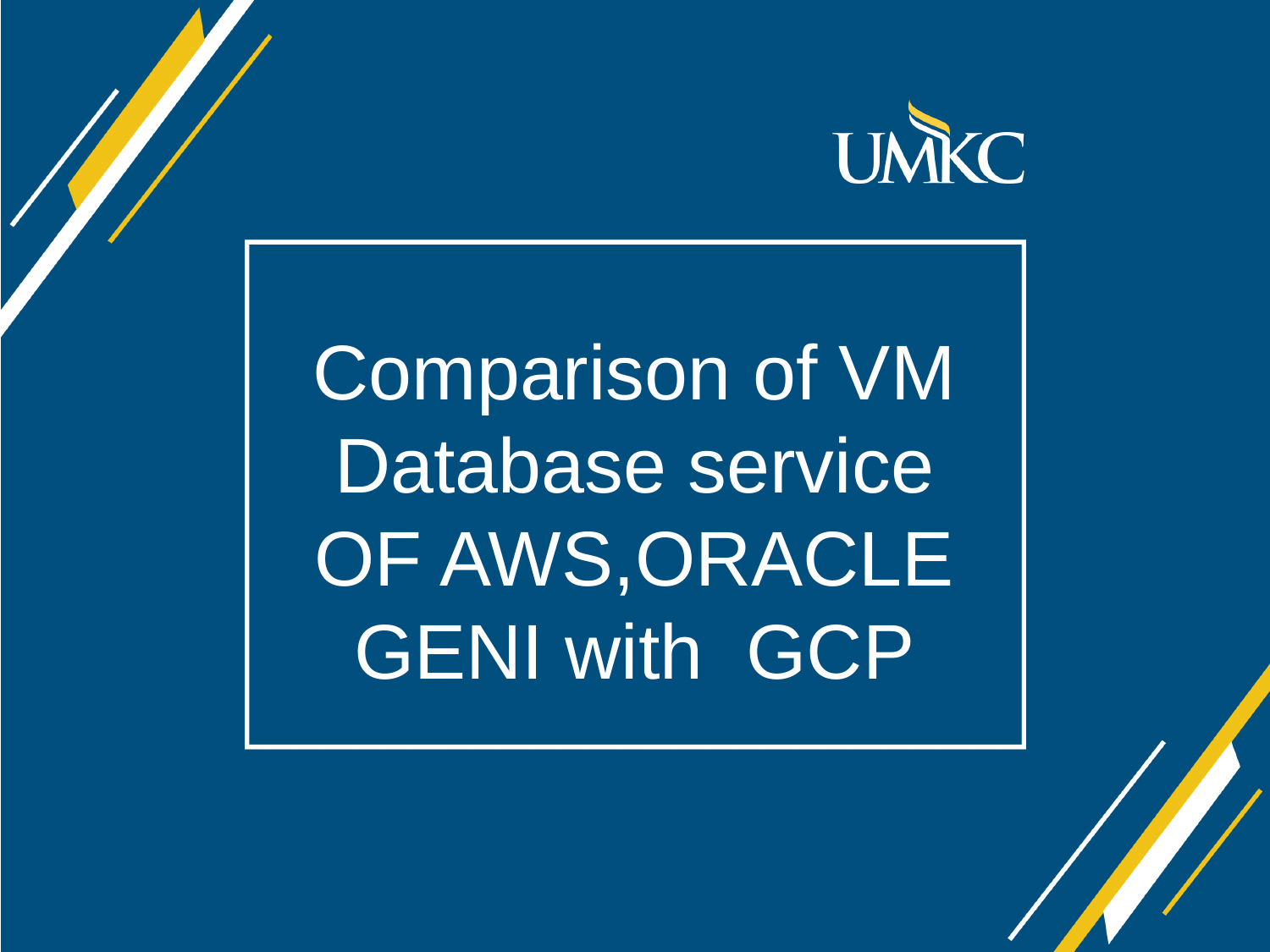

# Comparison of VM Database service OF AWS,ORACLE GENI with  GCP